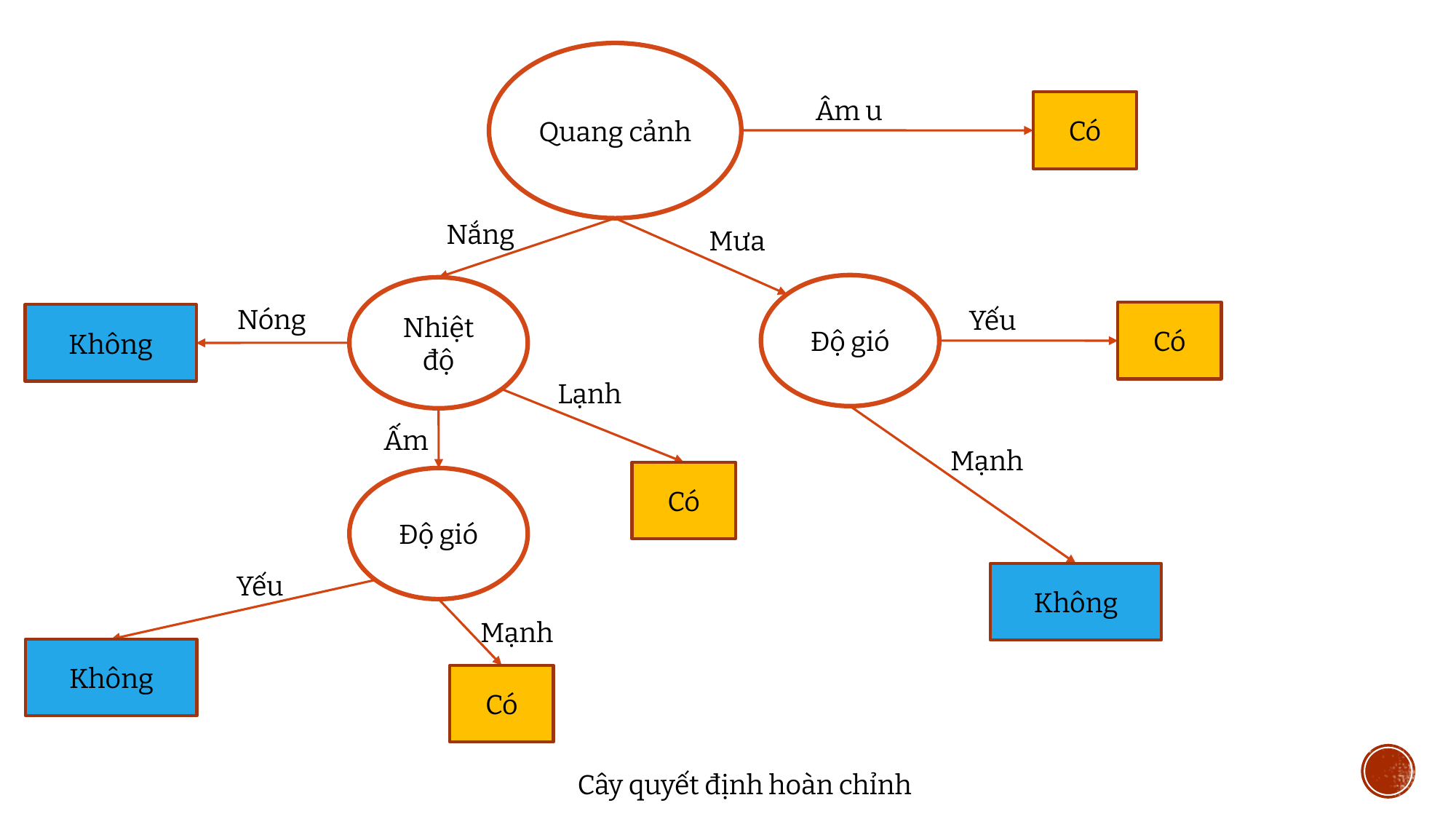

Quang cảnh
Âm u
Có

Nắng
Mưa

Độ gió
Nhiệt độ
Nóng
Yếu
Có
Không

Lạnh

Ấm
Mạnh
Có
Độ gió
Yếu
Không

Mạnh
Không
Có
Cây quyết định hoàn chỉnh